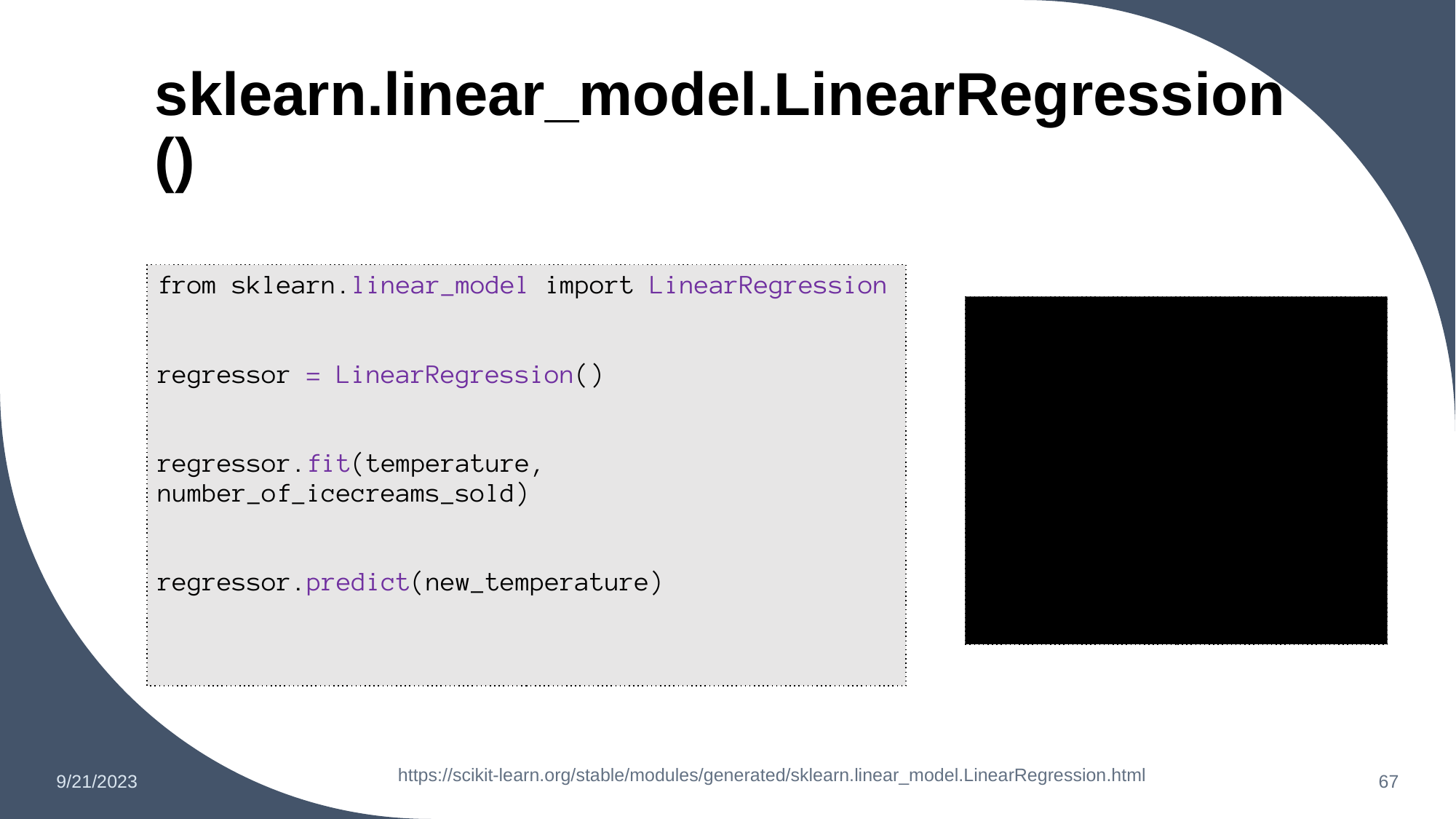

# sklearn.linear_model.LinearRegression()
from sklearn.linear_model import LinearRegression

regressor = LinearRegression()

regressor.fit(temperature, 			number_of_icecreams_sold)

regressor.predict(new_temperature)

import

You
https://scikit-learn.org/stable/modules/generated/sklearn.linear_model.LinearRegression.html
9/21/2023
67